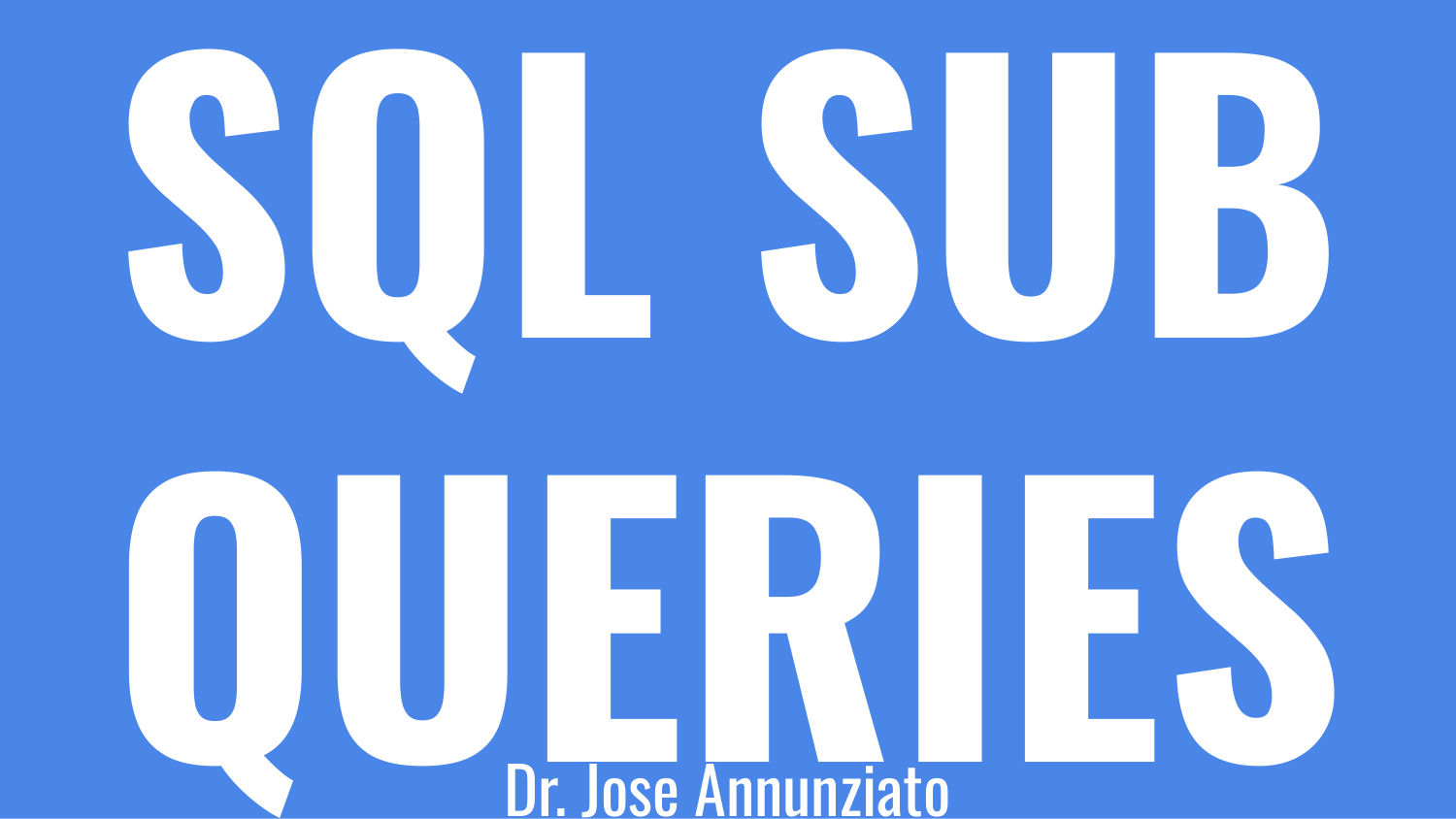

# SQL SUB QUERIES
Dr. Jose Annunziato